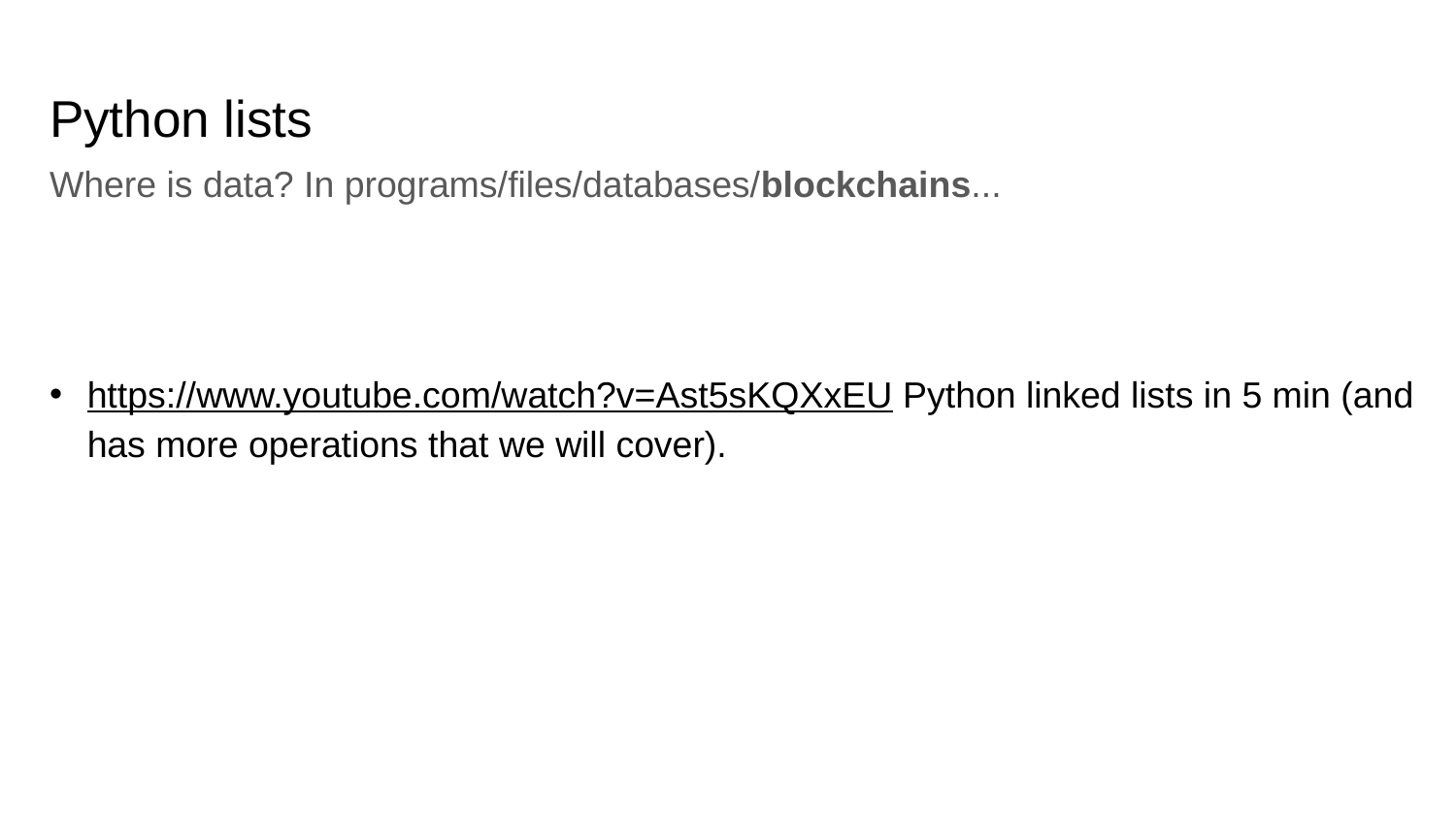

# Python lists
Where is data? In programs/files/databases/blockchains...

https://www.youtube.com/watch?v=Ast5sKQXxEU Python linked lists in 5 min (and has more operations that we will cover).